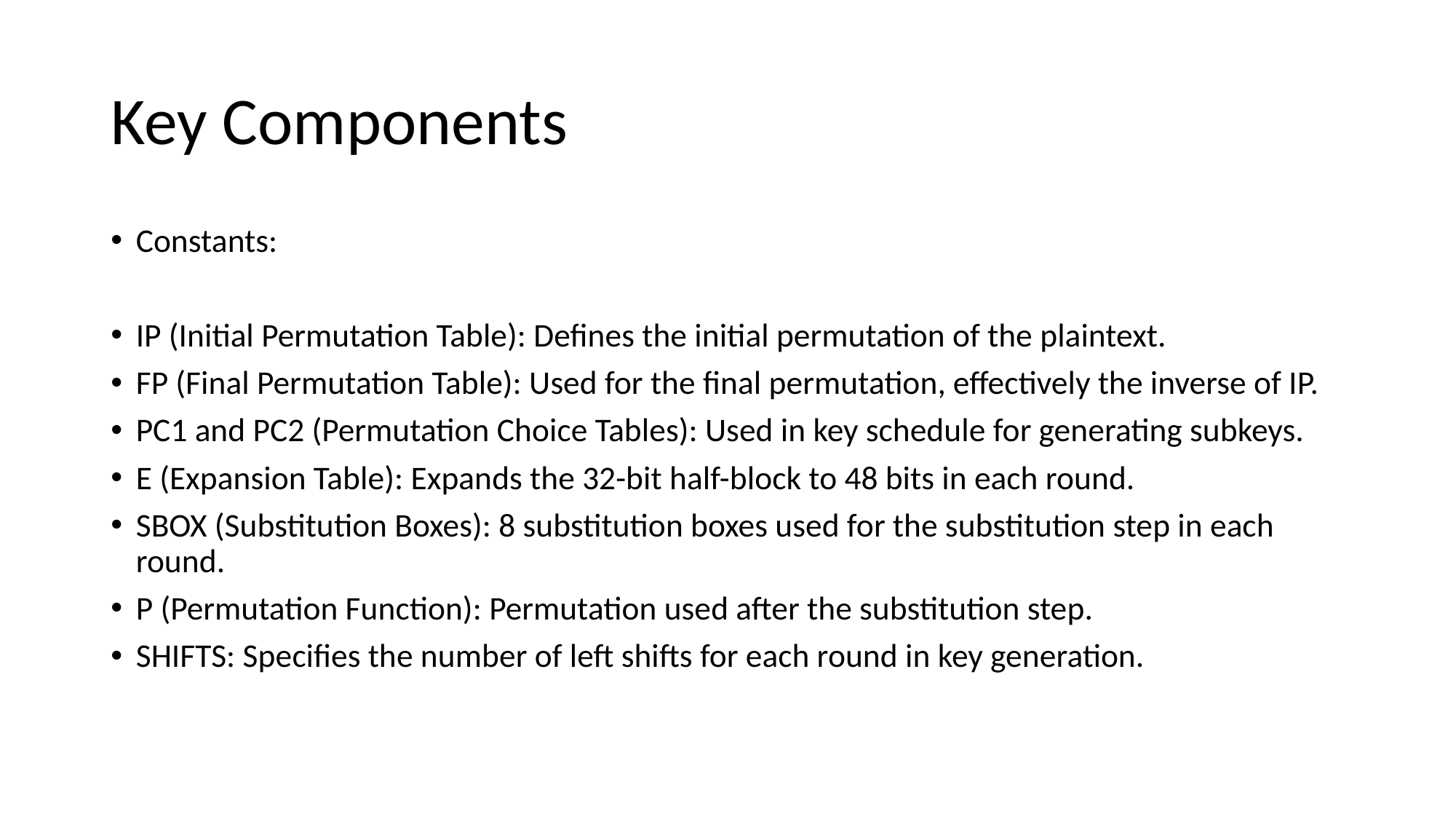

# Key Components
Constants:

IP (Initial Permutation Table): Defines the initial permutation of the plaintext.
FP (Final Permutation Table): Used for the final permutation, effectively the inverse of IP.
PC1 and PC2 (Permutation Choice Tables): Used in key schedule for generating subkeys.
E (Expansion Table): Expands the 32-bit half-block to 48 bits in each round.
SBOX (Substitution Boxes): 8 substitution boxes used for the substitution step in each round.
P (Permutation Function): Permutation used after the substitution step.
SHIFTS: Specifies the number of left shifts for each round in key generation.